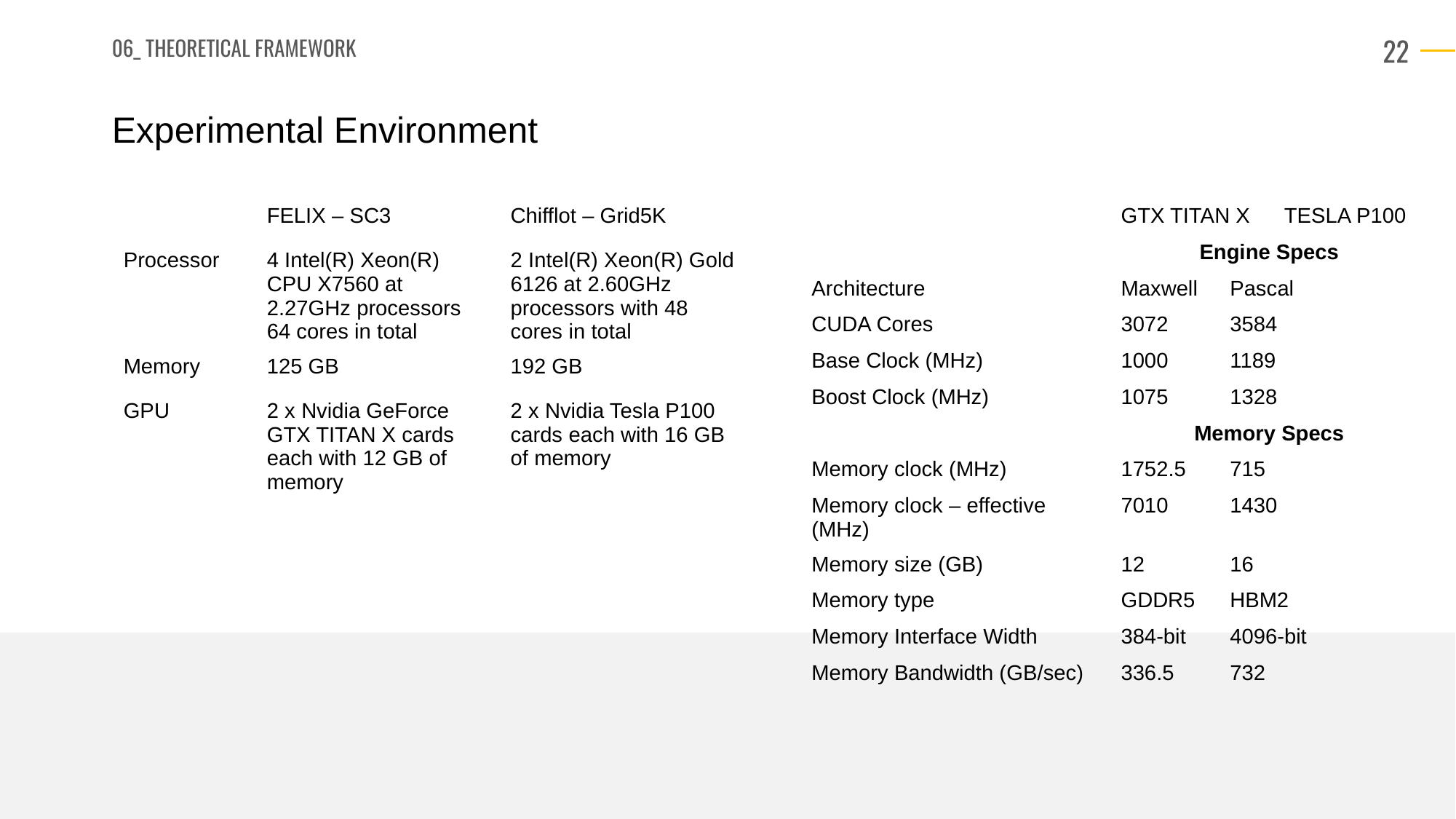

06_ THEORETICAL FRAMEWORK
Experimental Environment

|  | FELIX – SC3 | Chifflot – Grid5K |
| --- | --- | --- |
| Processor | 4 Intel(R) Xeon(R) CPU X7560 at 2.27GHz processors 64 cores in total | 2 Intel(R) Xeon(R) Gold 6126 at 2.60GHz processors with 48 cores in total |
| Memory | 125 GB | 192 GB |
| GPU | 2 x Nvidia GeForce GTX TITAN X cards each with 12 GB of memory | 2 x Nvidia Tesla P100 cards each with 16 GB of memory |
|  | GTX TITAN X | TESLA P100 | TESLA P100 |
| --- | --- | --- | --- |
|  | Engine Specs |  |  |
| Architecture | Maxwell | Pascal |  |
| CUDA Cores | 3072 | 3584 |  |
| Base Clock (MHz) | 1000 | 1189 |  |
| Boost Clock (MHz) | 1075 | 1328 |  |
|  | Memory Specs |  |  |
| Memory clock (MHz) | 1752.5 | 715 |  |
| Memory clock – effective (MHz) | 7010 | 1430 |  |
| Memory size (GB) | 12 | 16 |  |
| Memory type | GDDR5 | HBM2 |  |
| Memory Interface Width | 384-bit | 4096-bit |  |
| Memory Bandwidth (GB/sec) | 336.5 | 732 |  |